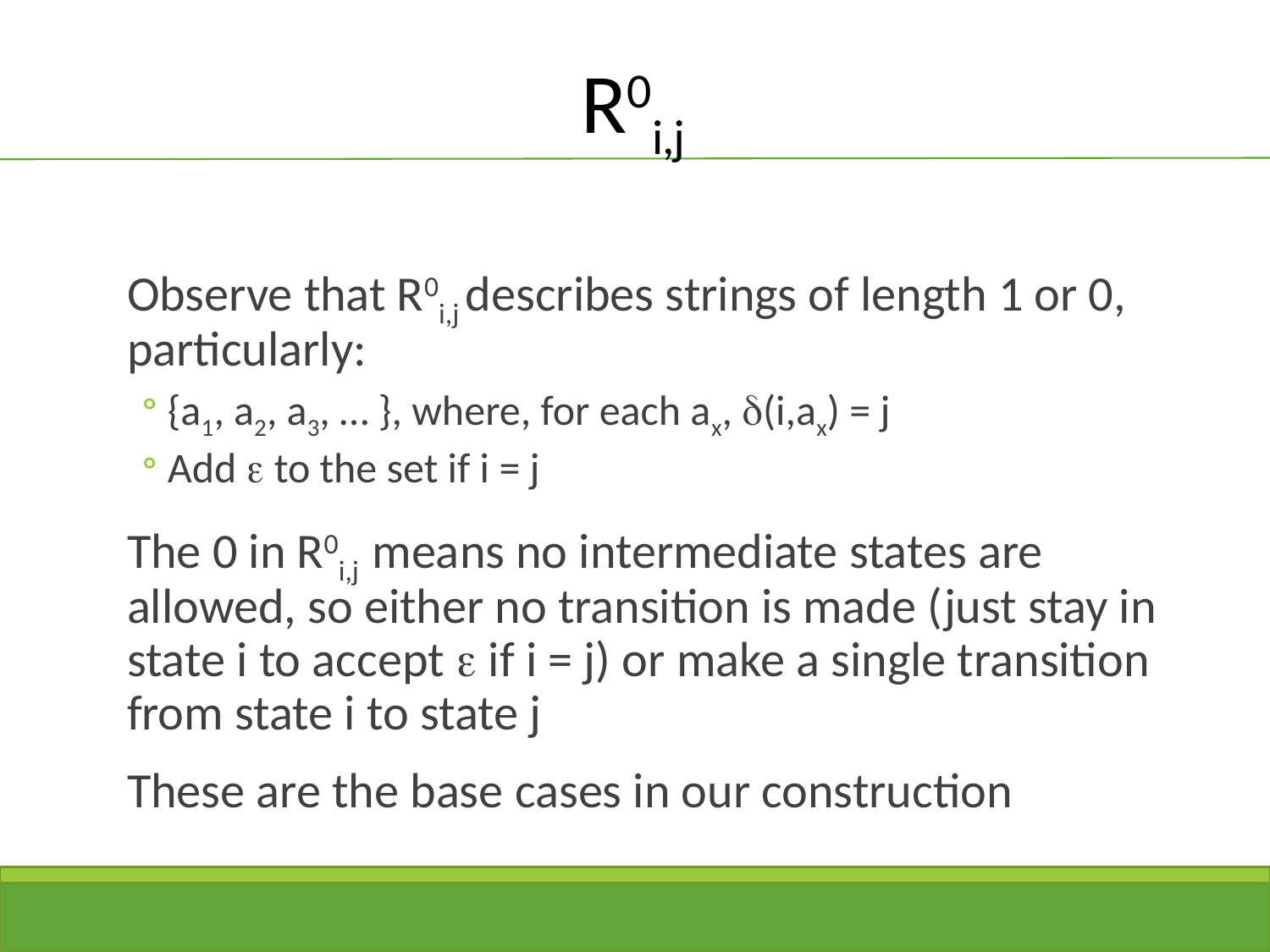

# R0i,j
Observe that R0i,j describes strings of length 1 or 0, particularly:
{a1, a2, a3, … }, where, for each ax, δ(i,ax) = j
Add ε to the set if i = j
The 0 in R0i,j  means no intermediate states are allowed, so either no transition is made (just stay in state i to accept ε if i = j) or make a single transition from state i to state j
These are the base cases in our construction